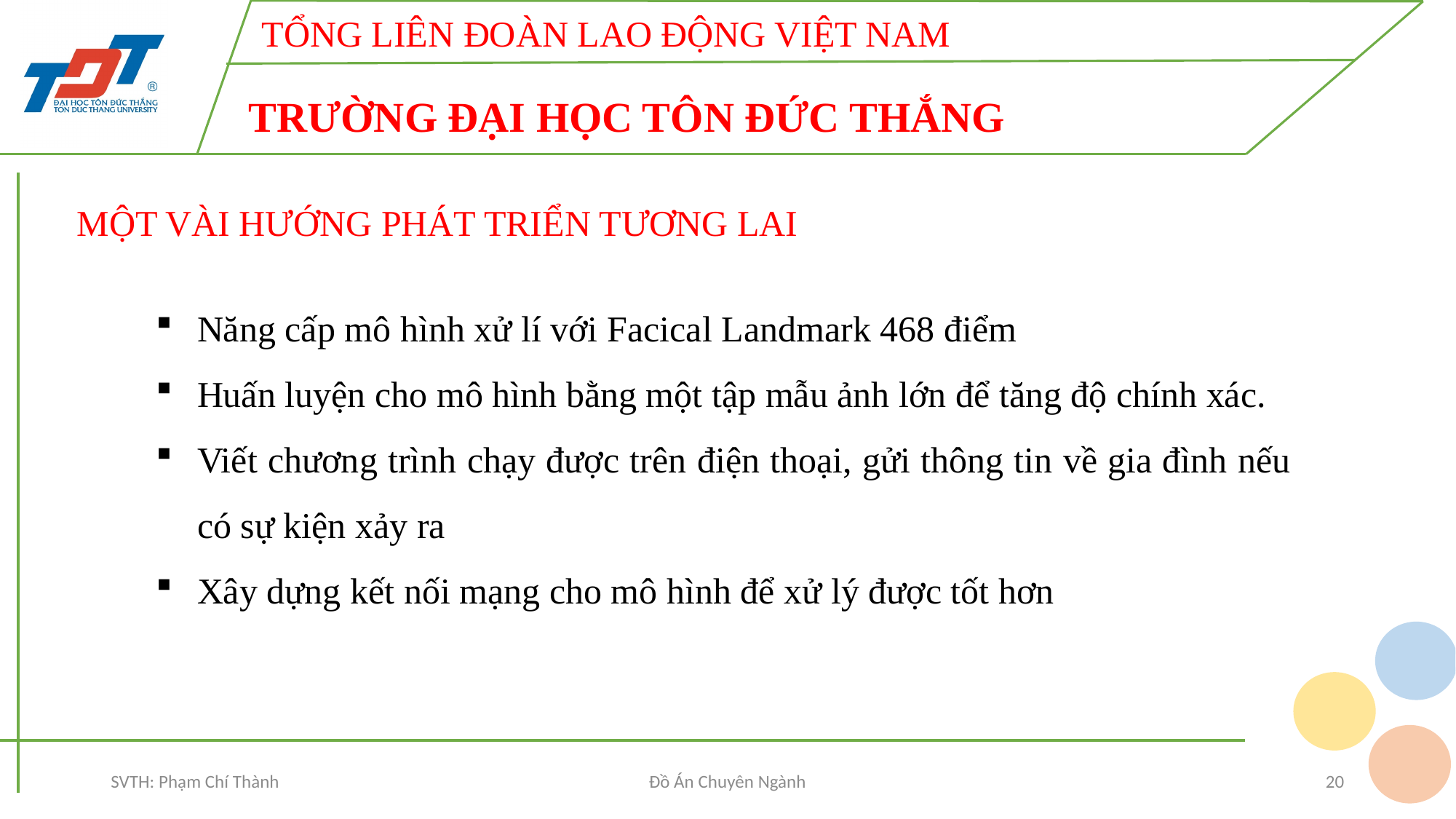

MỘT VÀI HƯỚNG PHÁT TRIỂN TƯƠNG LAI
Năng cấp mô hình xử lí với Facical Landmark 468 điểm
Huấn luyện cho mô hình bằng một tập mẫu ảnh lớn để tăng độ chính xác.
Viết chương trình chạy được trên điện thoại, gửi thông tin về gia đình nếu có sự kiện xảy ra
Xây dựng kết nối mạng cho mô hình để xử lý được tốt hơn
SVTH: Phạm Chí Thành
Đồ Án Chuyên Ngành
20